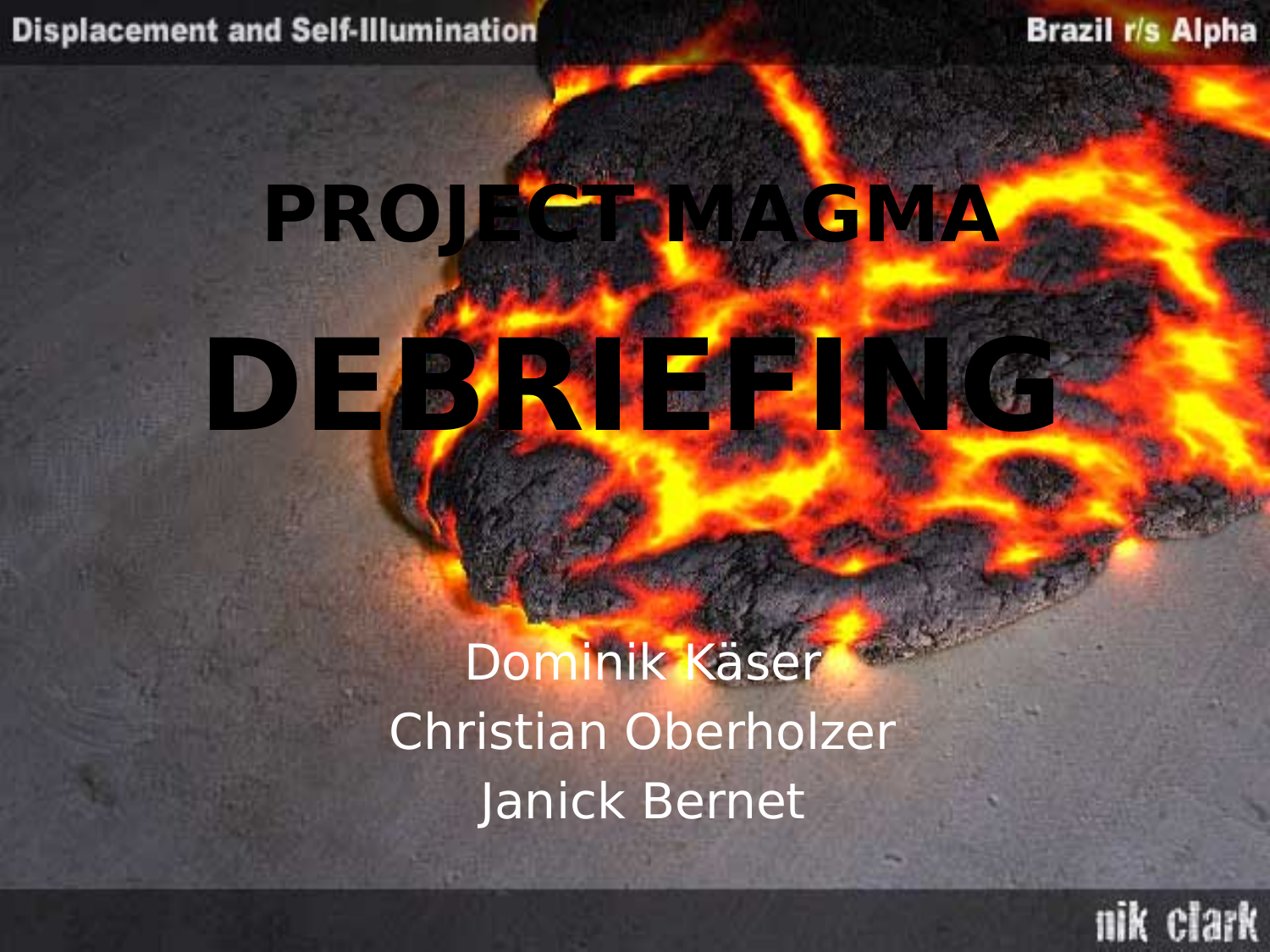

# Project Magma Debriefing
Dominik Käser
Christian Oberholzer
Janick Bernet